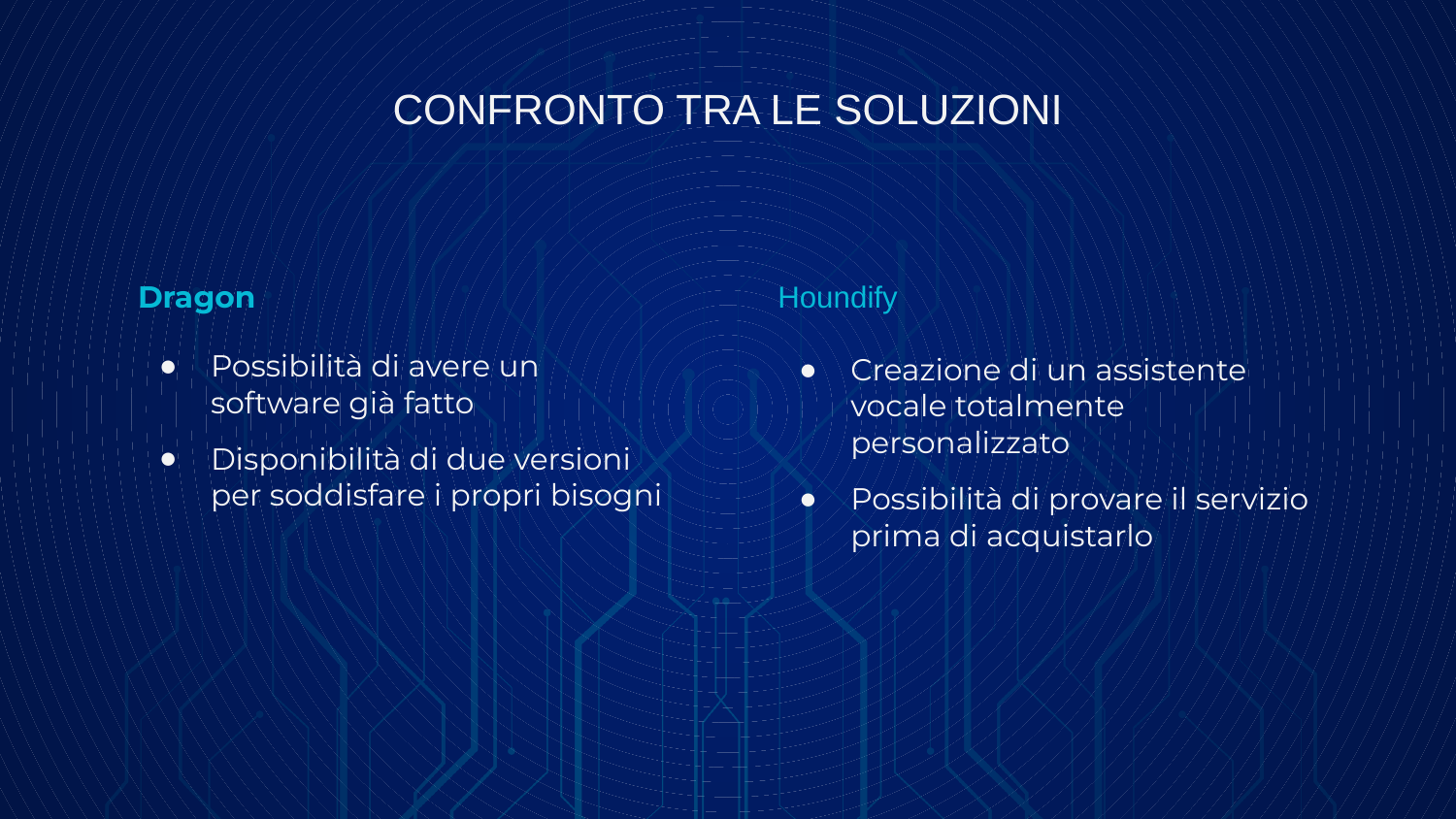

# CONFRONTO TRA LE SOLUZIONI
Dragon
Possibilità di avere un software già fatto
Disponibilità di due versioni  per soddisfare i propri bisogni

Houndify

Creazione di un assistente vocale totalmente personalizzato
Possibilità di provare il servizio prima di acquistarlo